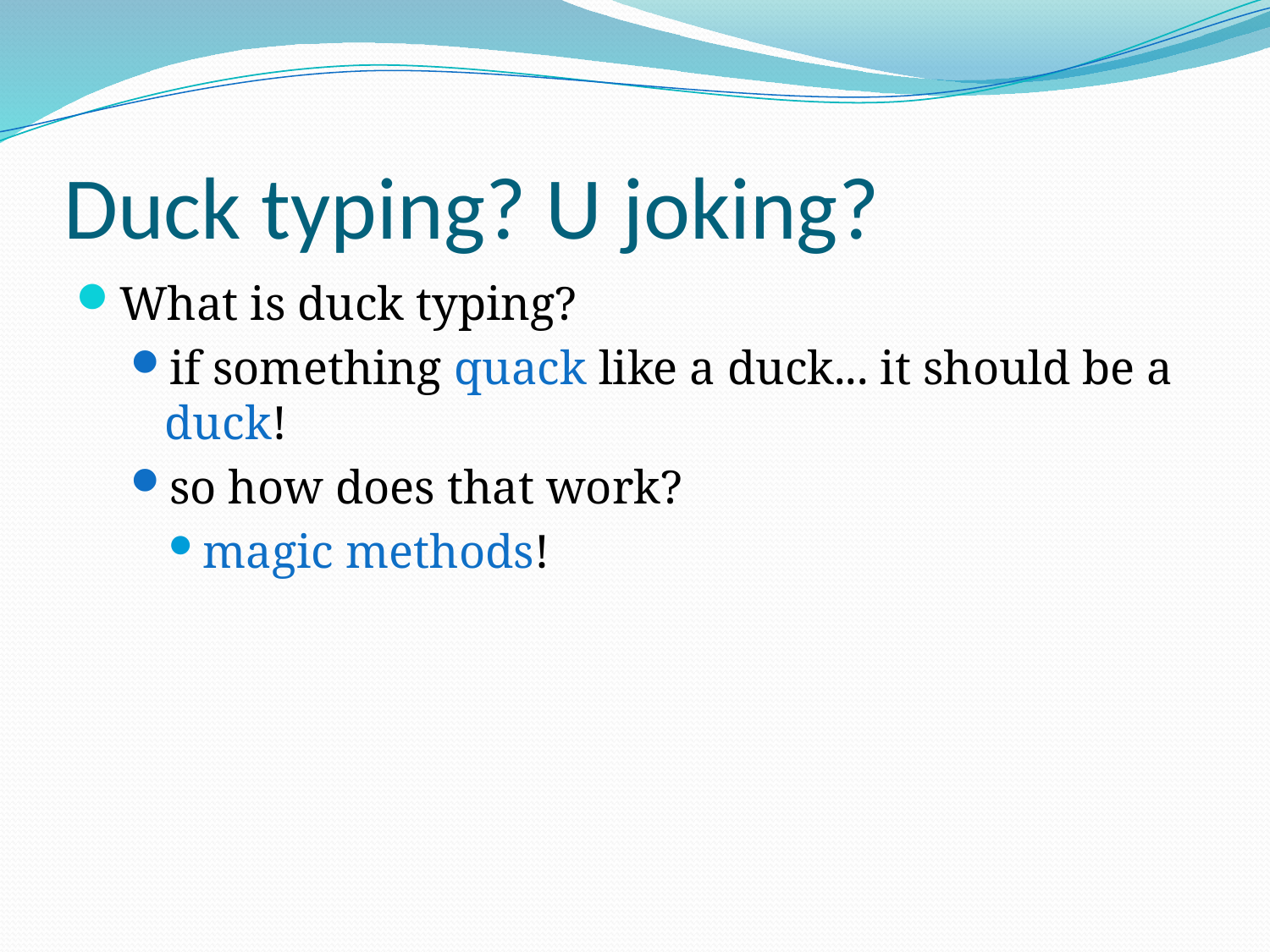

# Duck typing? U joking?
What is duck typing?
if something quack like a duck... it should be a duck!
so how does that work?
magic methods!